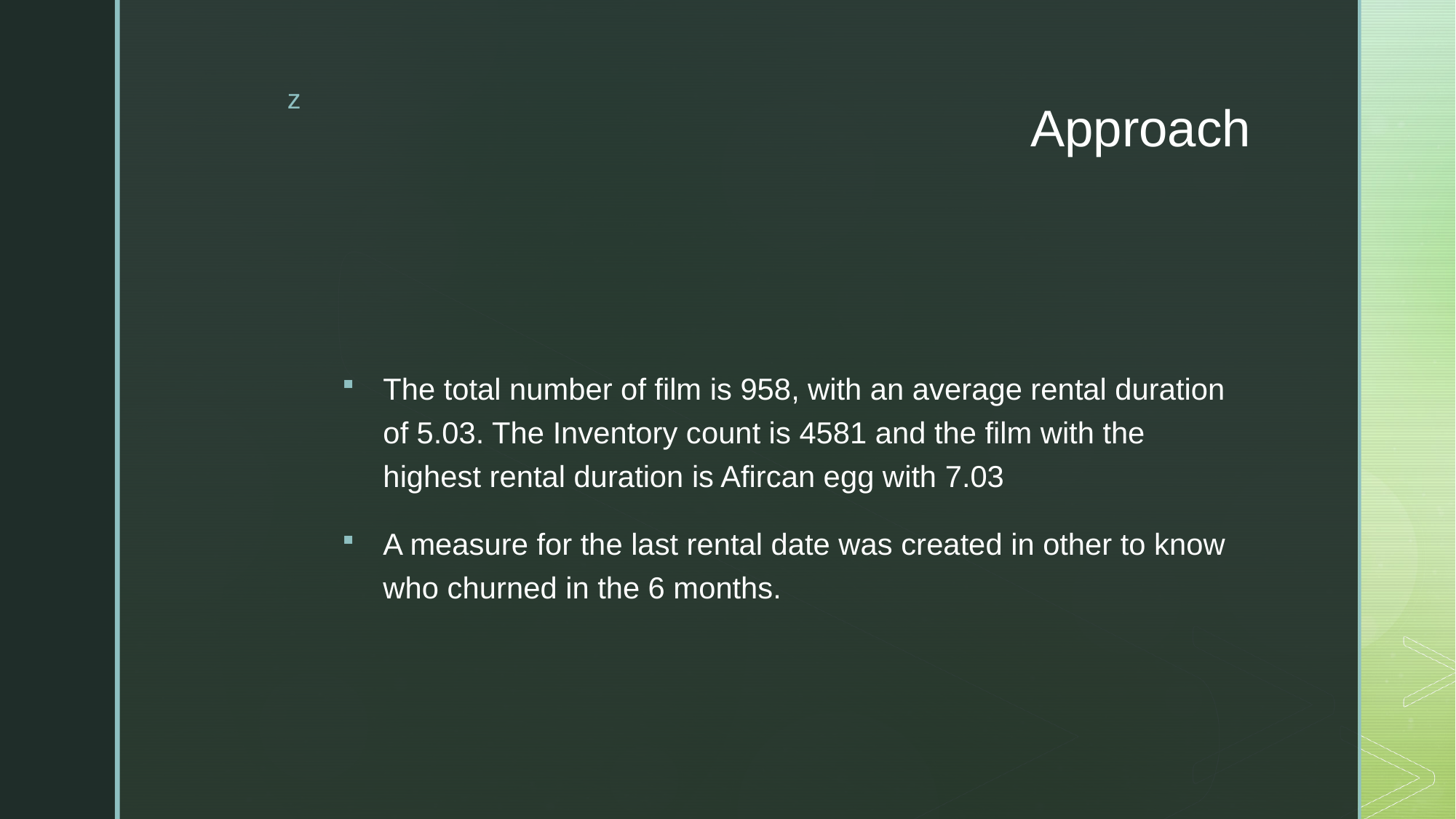

# Approach
The total number of film is 958, with an average rental duration of 5.03. The Inventory count is 4581 and the film with the highest rental duration is Afircan egg with 7.03
A measure for the last rental date was created in other to know who churned in the 6 months.